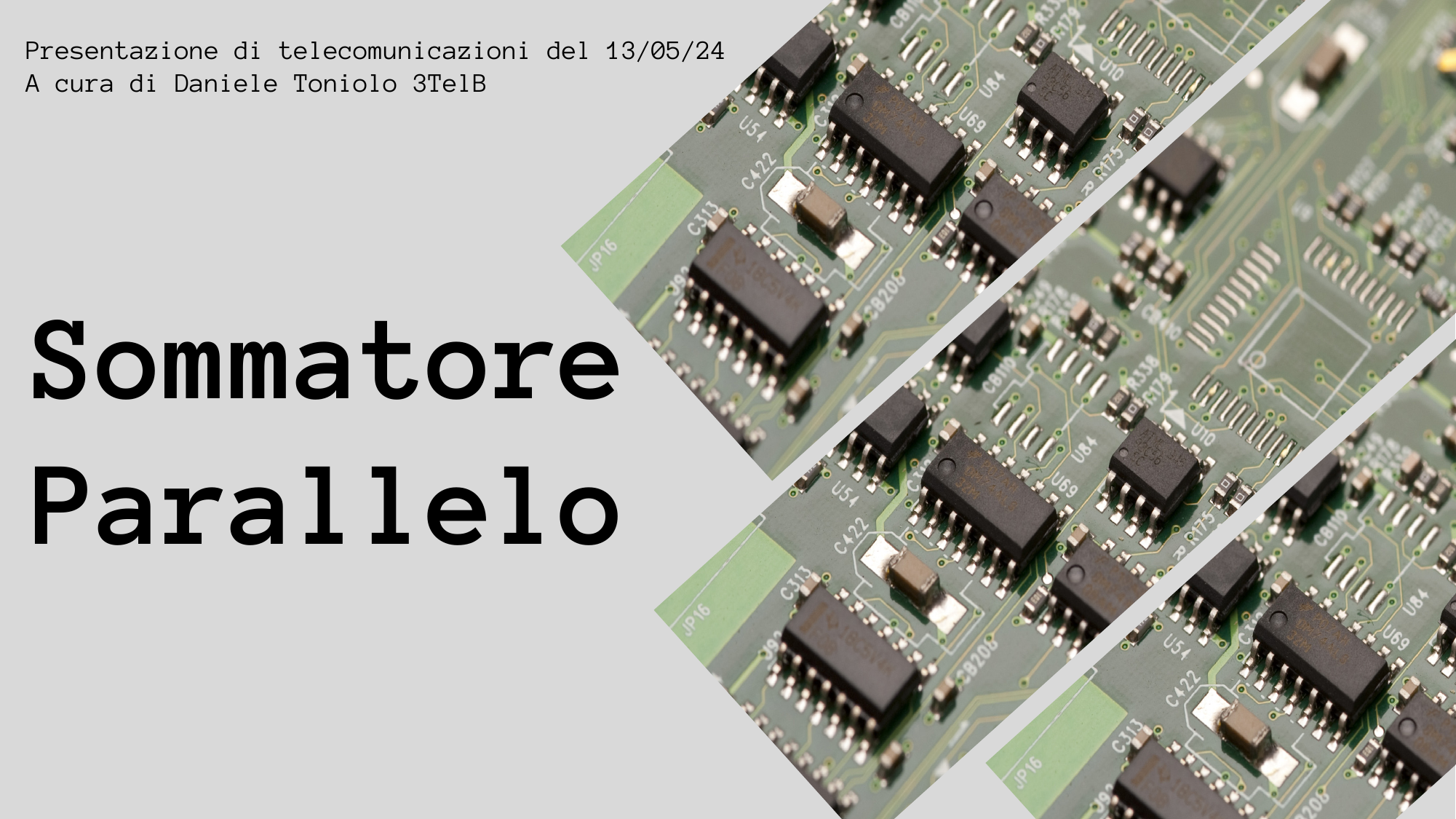

Strumenti e materiali
-Jumper
-Integrato 7408 (AND) x2
-Integrato 7486 (XOR) x2
-Integrato 7432 (OR)
-Breadboard
-Led
-Interruttori
-Alimentatore da banco (S:10mV P:30V)

Presentazione di telecomunicazioni del 13/05/24
A cura di Daniele Toniolo 3TelB
Sommatore
Parallelo